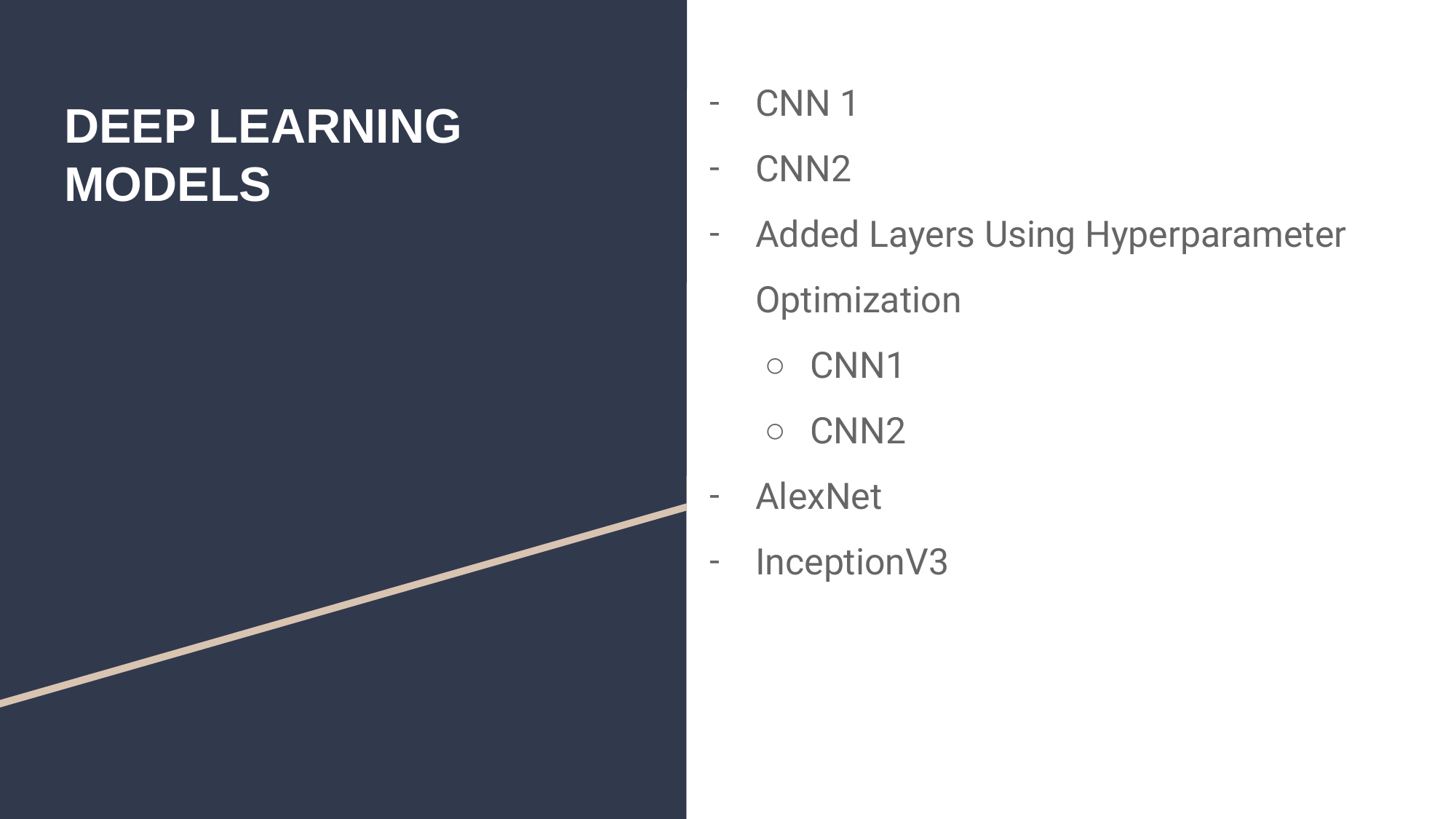

CNN 1
CNN2
Added Layers Using Hyperparameter Optimization
CNN1
CNN2
AlexNet
InceptionV3

# DEEP LEARNING MODELS